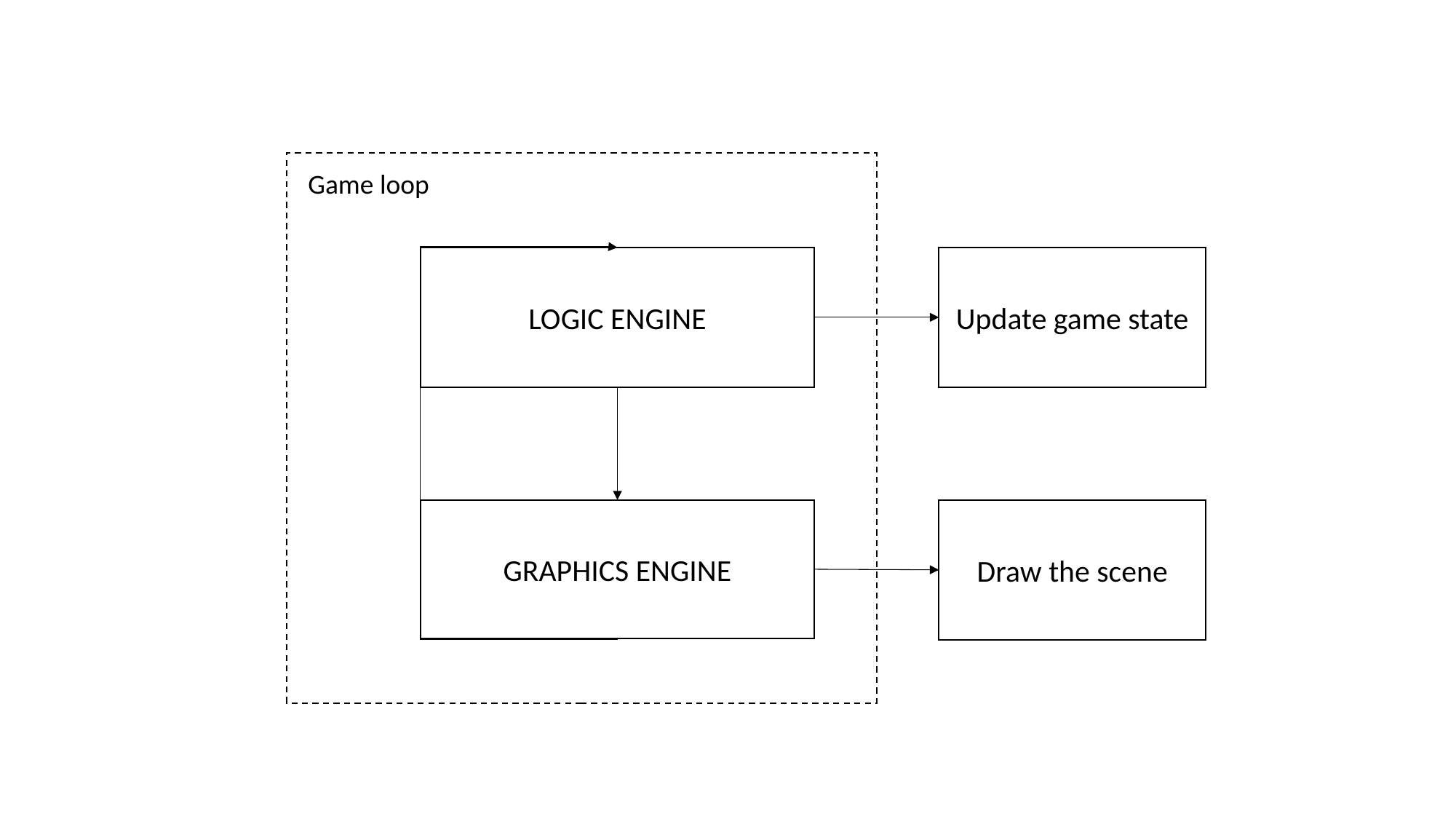

Game loop
LOGIC ENGINE
Update game state
GRAPHICS ENGINE
Draw the scene